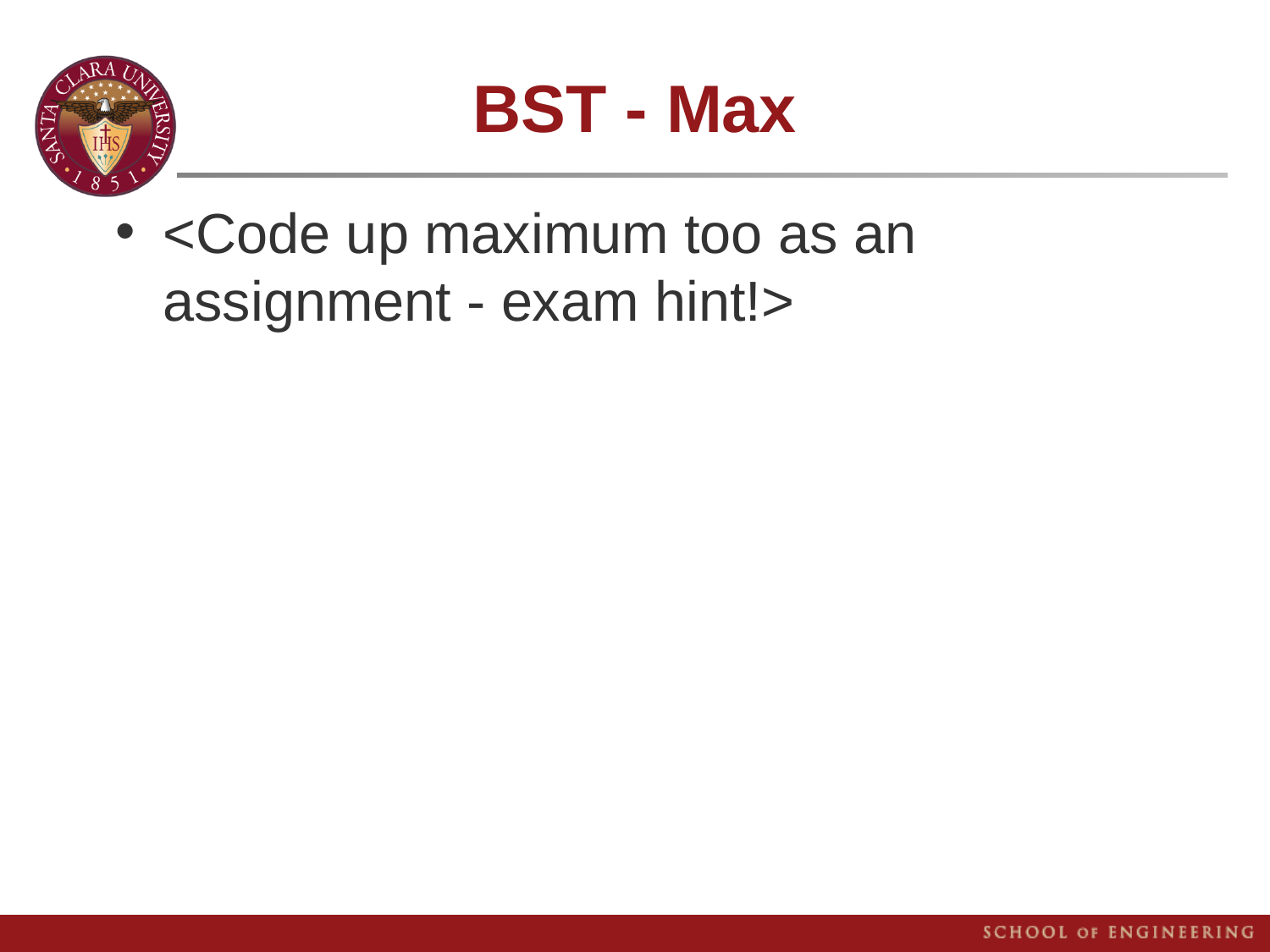

# BST - Max
<Code up maximum too as an assignment - exam hint!>